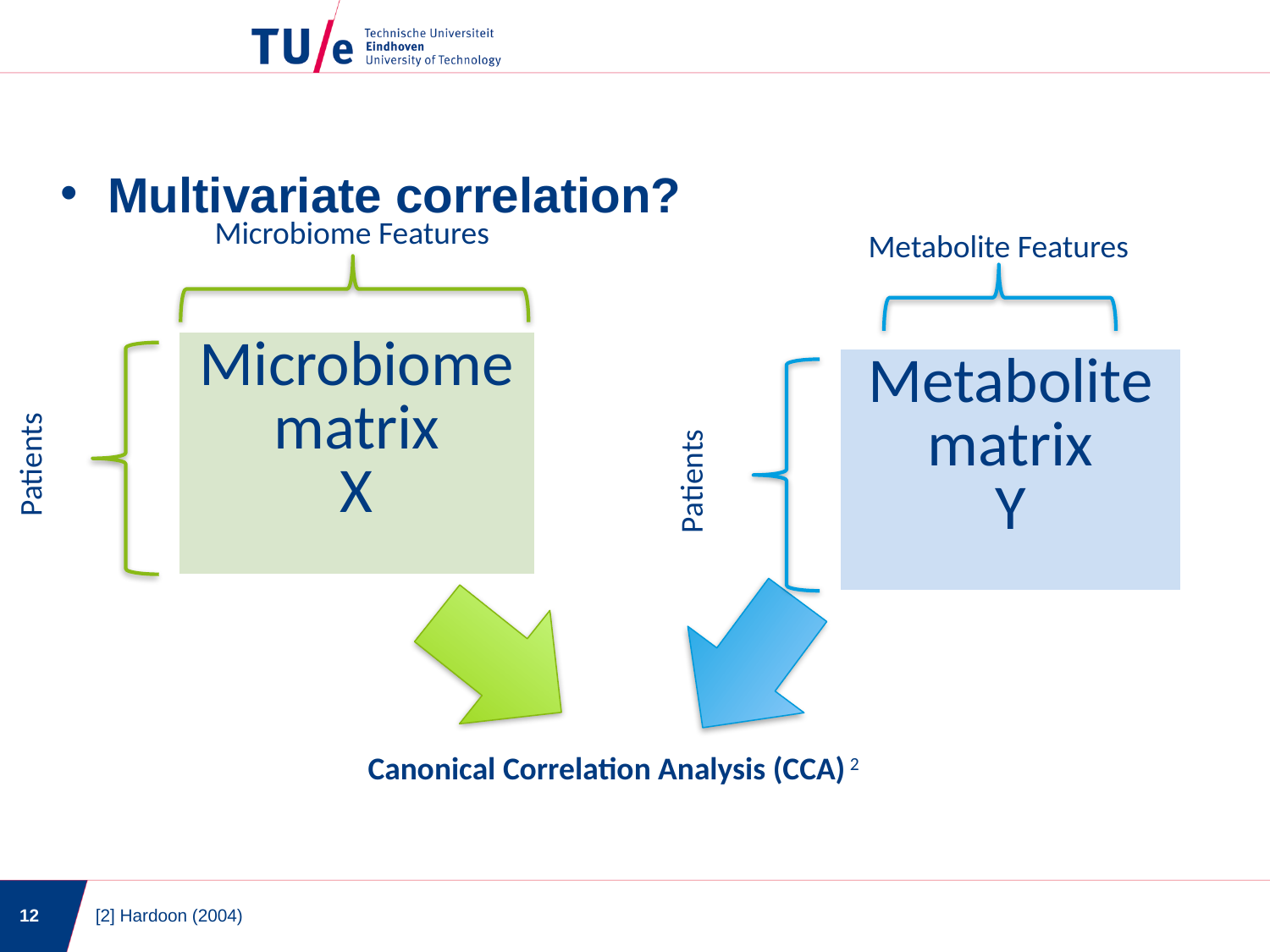

Multivariate correlation?

Microbiome Features
Metabolite Features
| Microbiome matrix X |
| --- |

| Metabolite matrix Y |
| --- |

Patients
Patients

Canonical Correlation Analysis (CCA) 2

12
[2] Hardoon (2004)